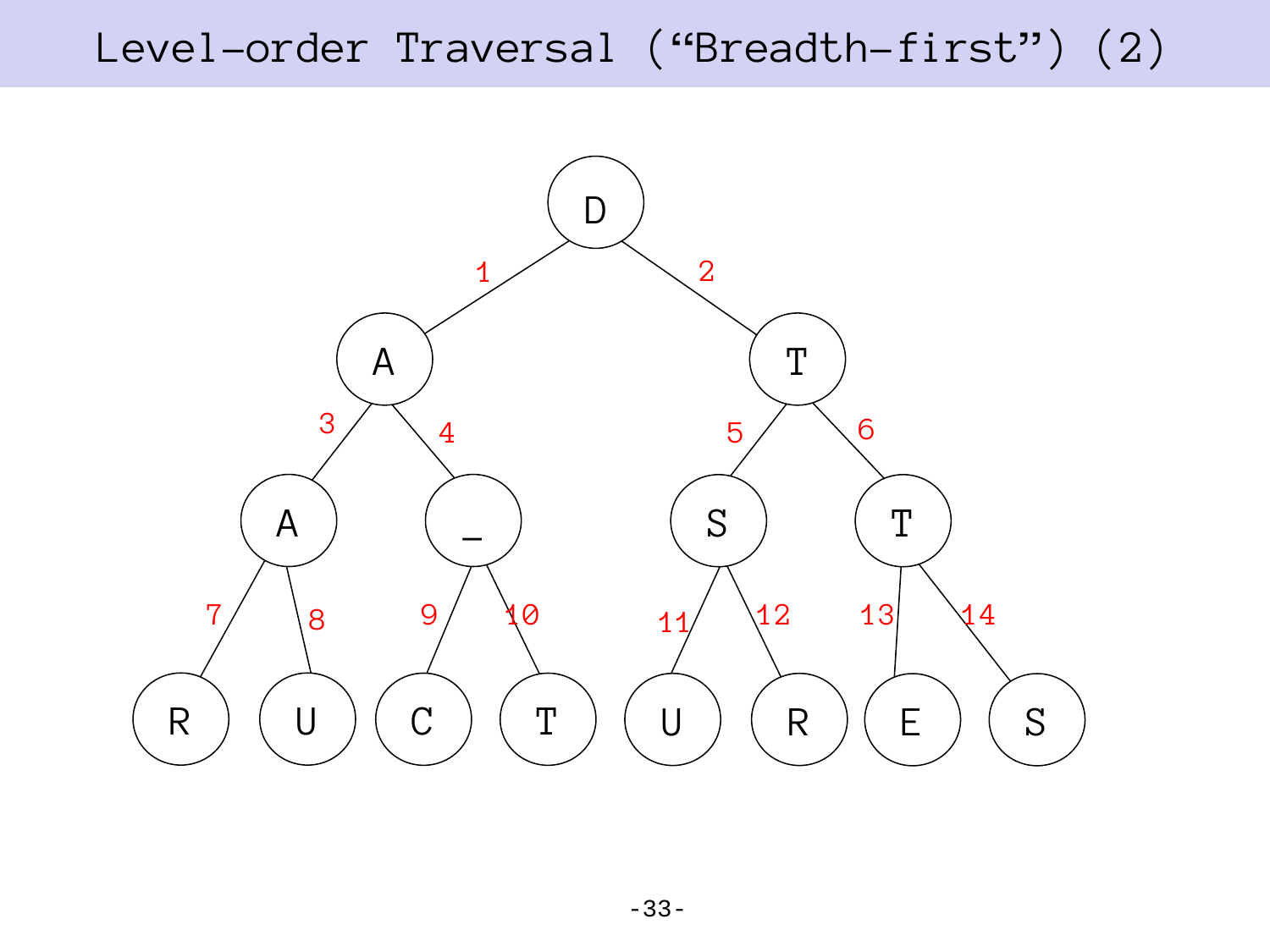

# Level-order Traversal (“Breadth-first”) (2)

D

2
1

A
T

3

6
4
5

A
_
S
T

14
12
13
7
9
10
8
11

R
U
C
T
U
R
E
S
-33-